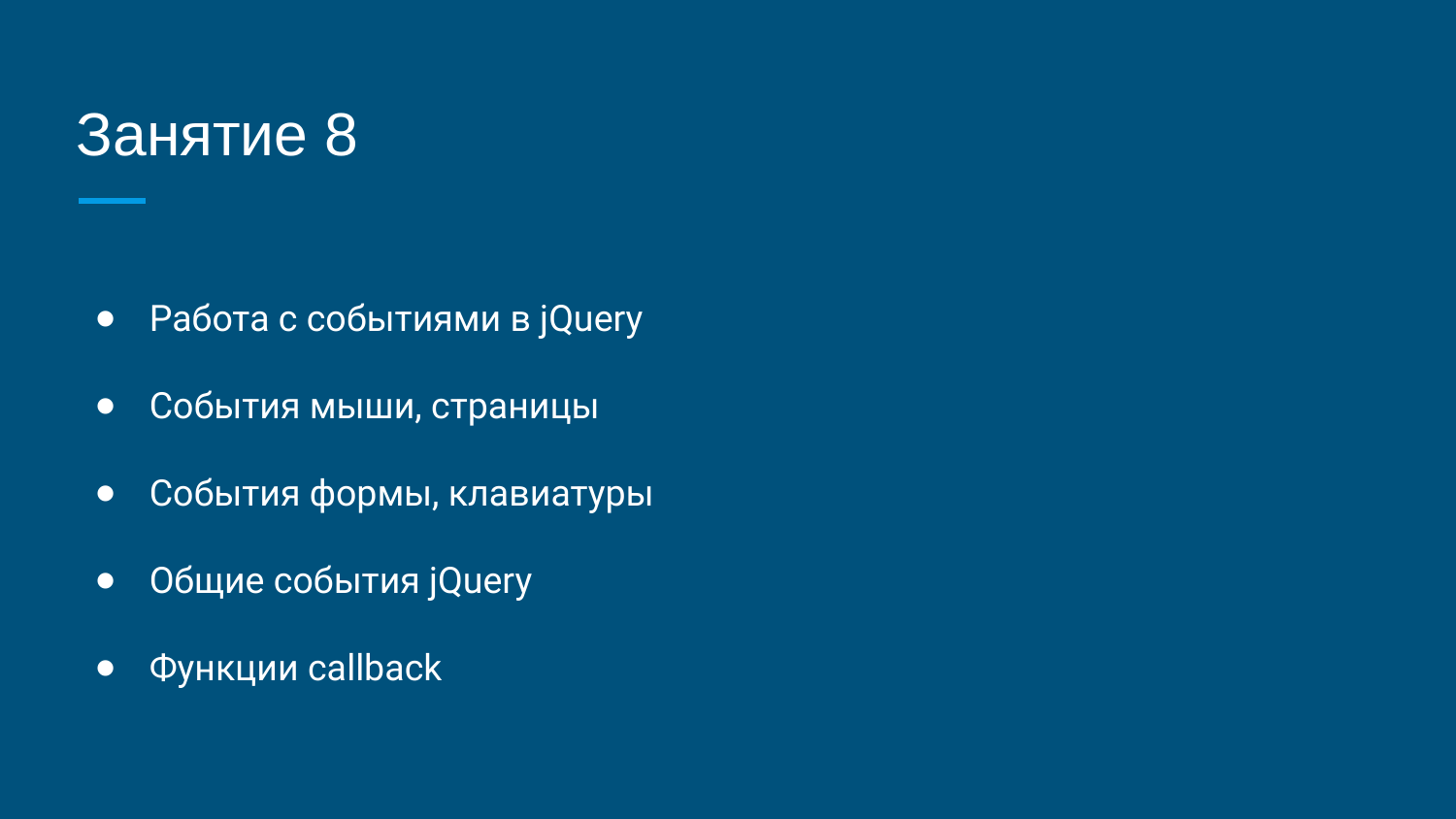

# Занятие 8
Работа с событиями в jQuery
События мыши, страницы
События формы, клавиатуры
Общие события jQuery
Функции callback